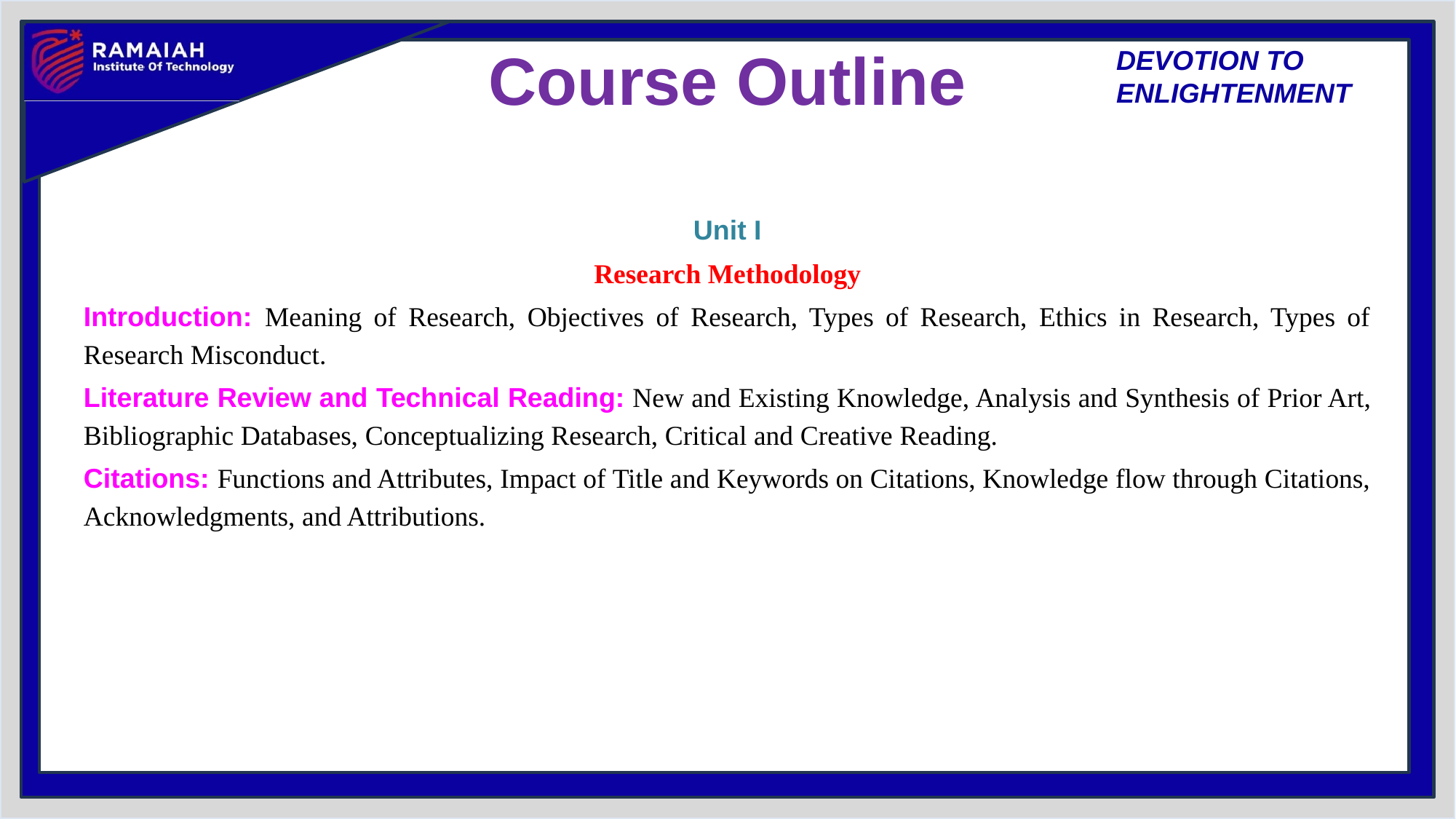

# Course Outline
Unit I
Research Methodology
Introduction: Meaning of Research, Objectives of Research, Types of Research, Ethics in Research, Types of Research Misconduct.
Literature Review and Technical Reading: New and Existing Knowledge, Analysis and Synthesis of Prior Art, Bibliographic Databases, Conceptualizing Research, Critical and Creative Reading.
Citations: Functions and Attributes, Impact of Title and Keywords on Citations, Knowledge flow through Citations, Acknowledgments, and Attributions.